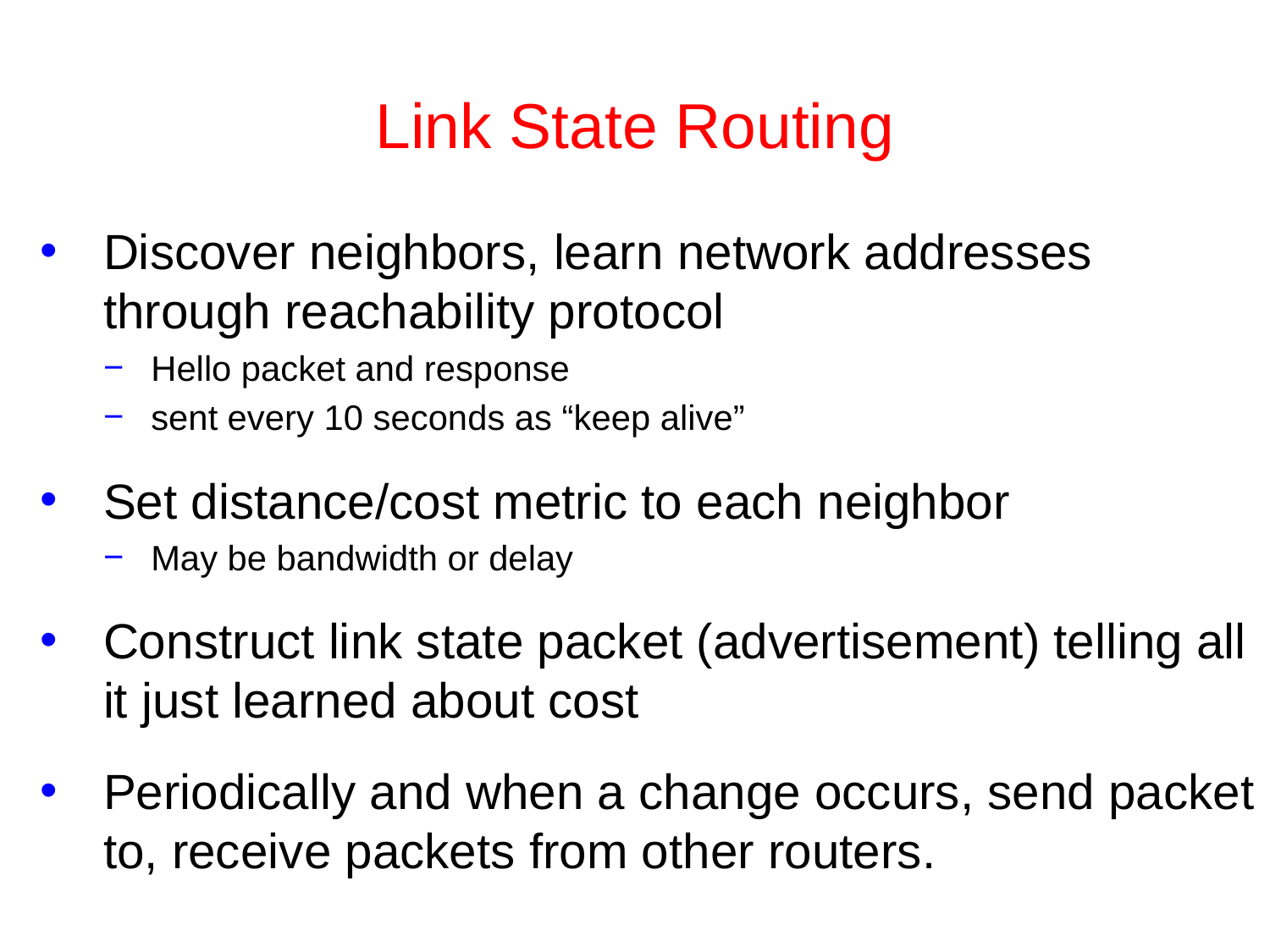

# Link State Routing
Discover neighbors, learn network addresses through reachability protocol
Hello packet and response
sent every 10 seconds as “keep alive”
Set distance/cost metric to each neighbor
May be bandwidth or delay
Construct link state packet (advertisement) telling all it just learned about cost
Periodically and when a change occurs, send packet to, receive packets from other routers.